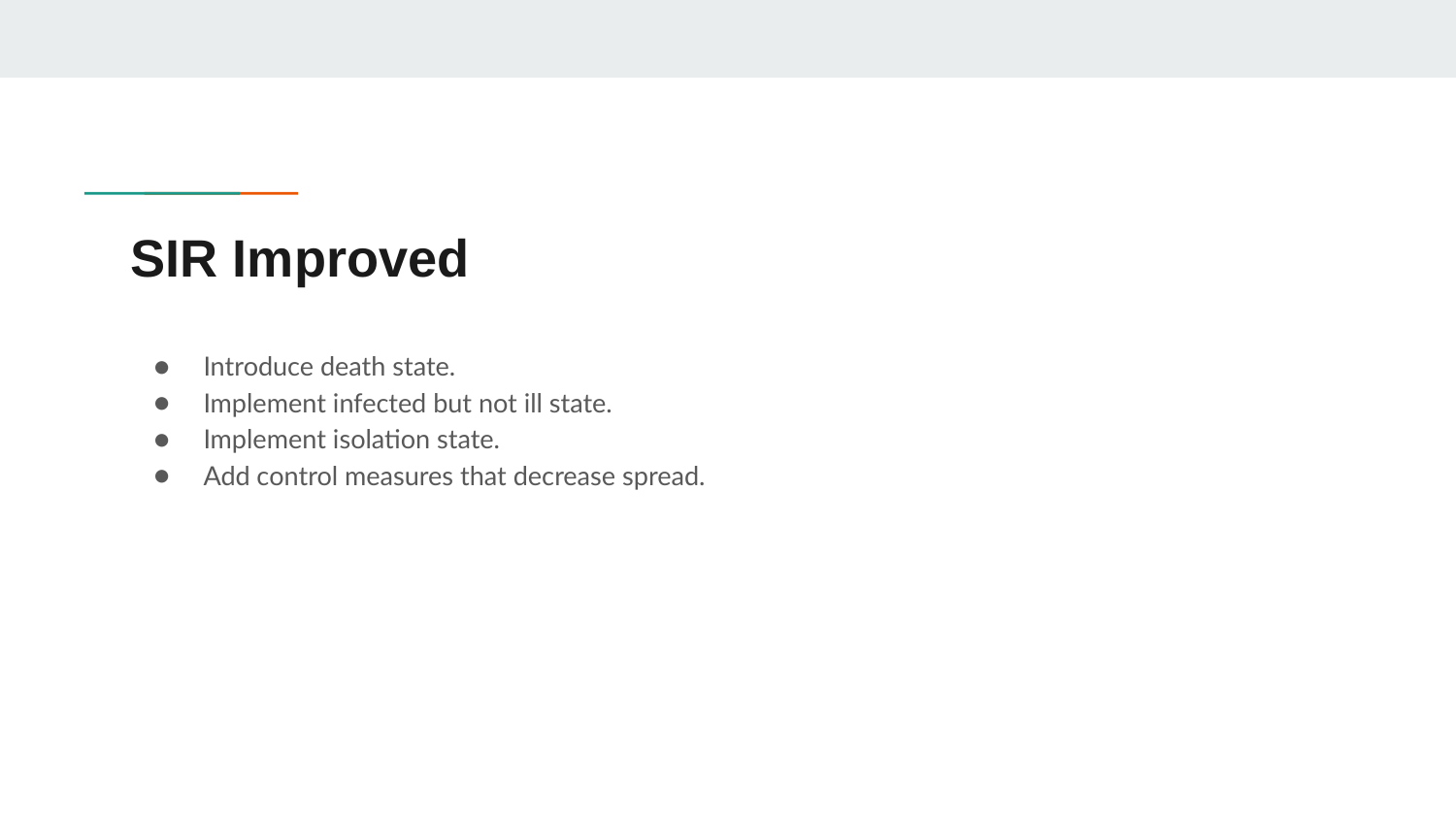

# SIR Improved
Introduce death state.
Implement infected but not ill state.
Implement isolation state.
Add control measures that decrease spread.